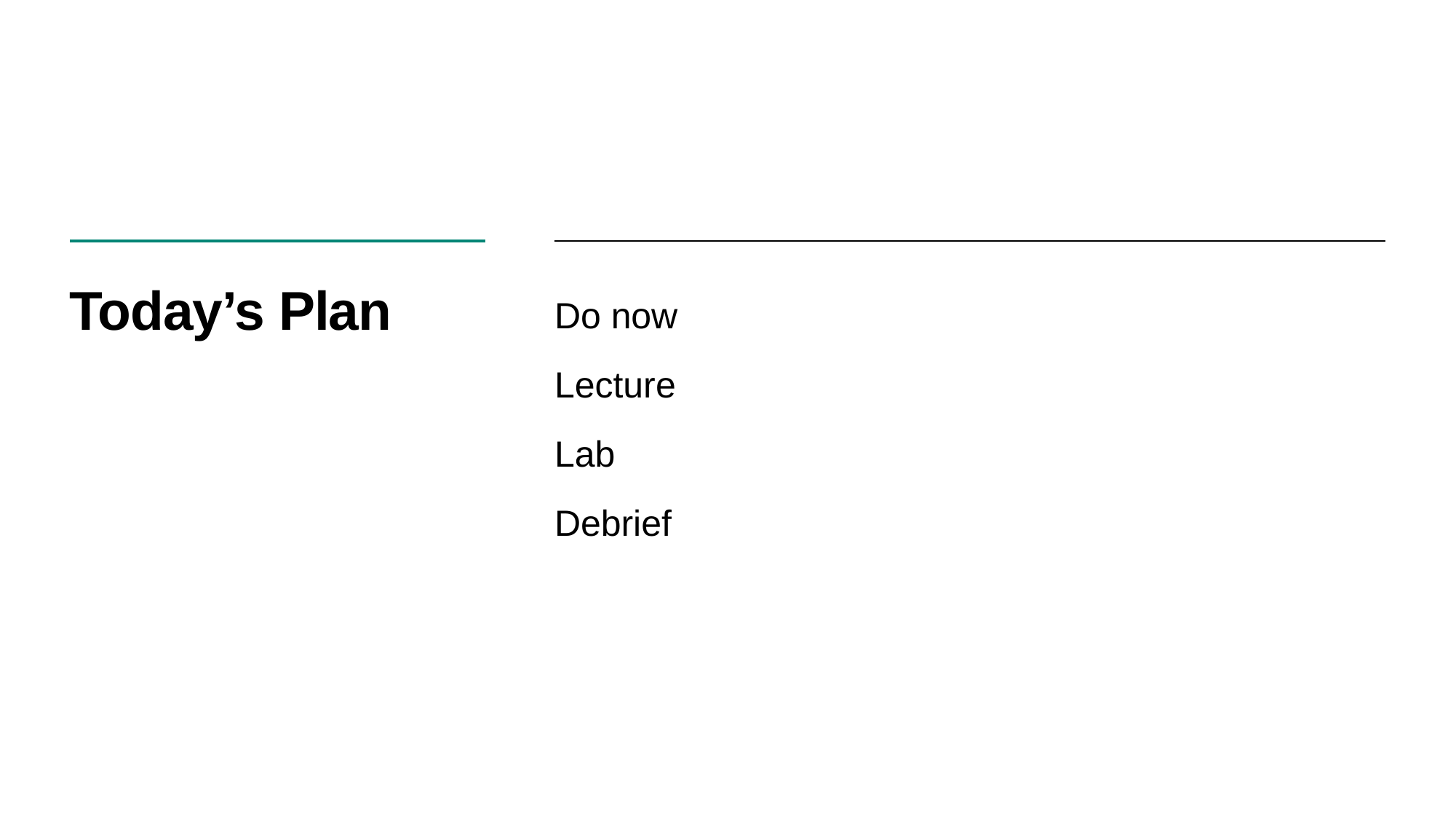

# Today’s Plan
Do now
Lecture
Lab
Debrief